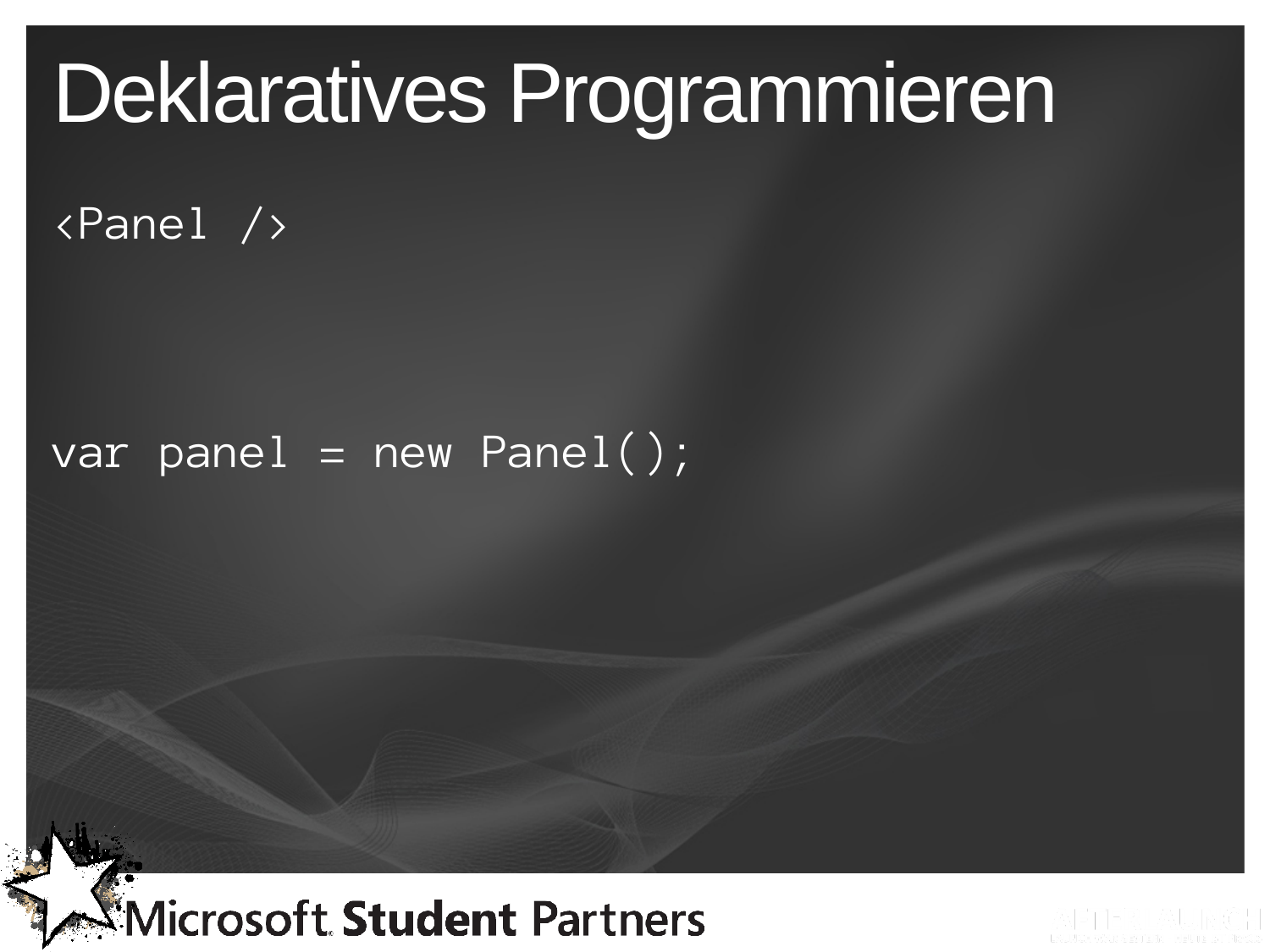

# Deklaratives Programmieren
<Panel />
var panel = new Panel();